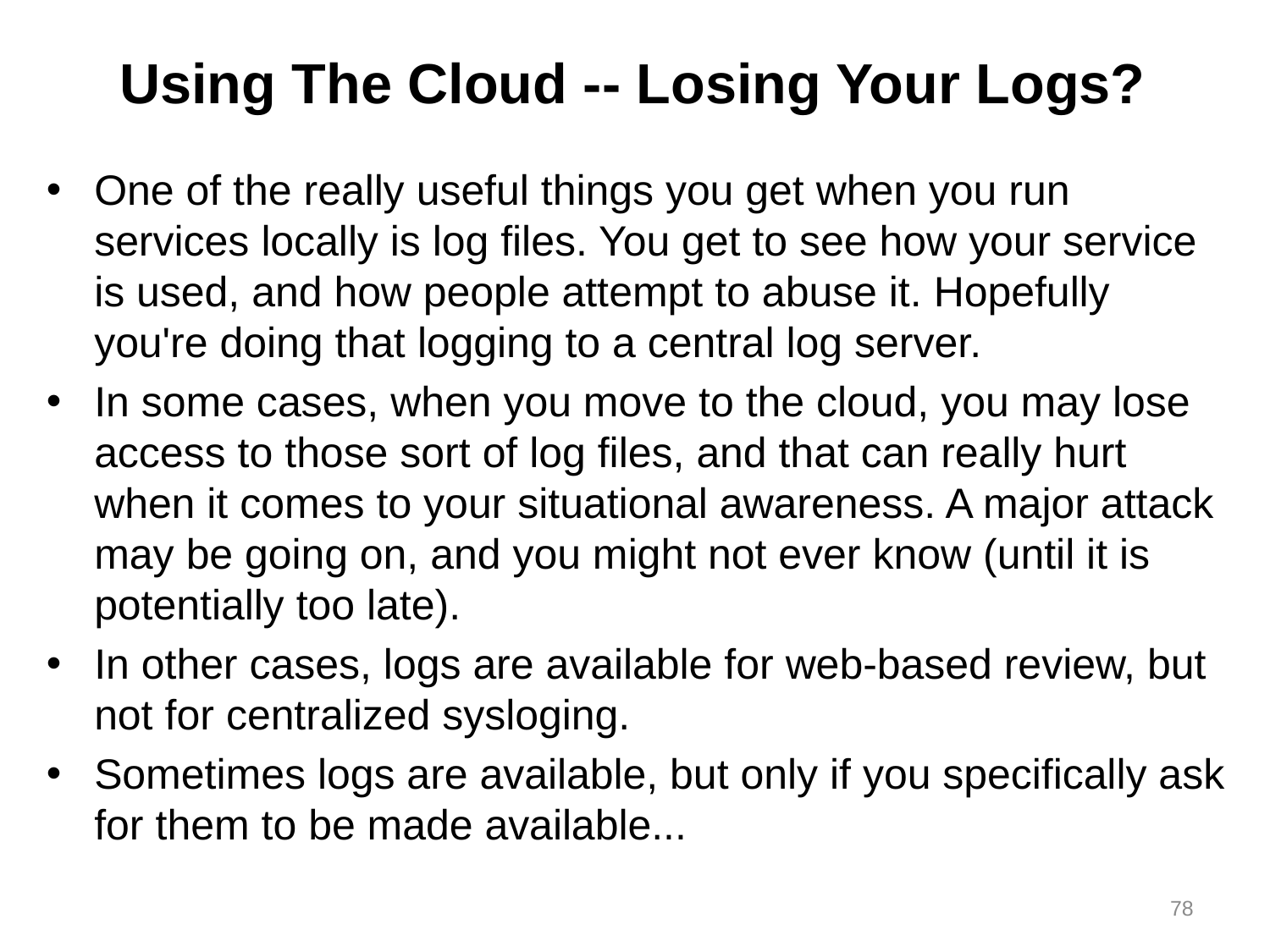

# Using The Cloud -- Losing Your Logs?
One of the really useful things you get when you run services locally is log files. You get to see how your service is used, and how people attempt to abuse it. Hopefully you're doing that logging to a central log server.
In some cases, when you move to the cloud, you may lose access to those sort of log files, and that can really hurt when it comes to your situational awareness. A major attack may be going on, and you might not ever know (until it is potentially too late).
In other cases, logs are available for web-based review, but not for centralized sysloging.
Sometimes logs are available, but only if you specifically ask for them to be made available...
78